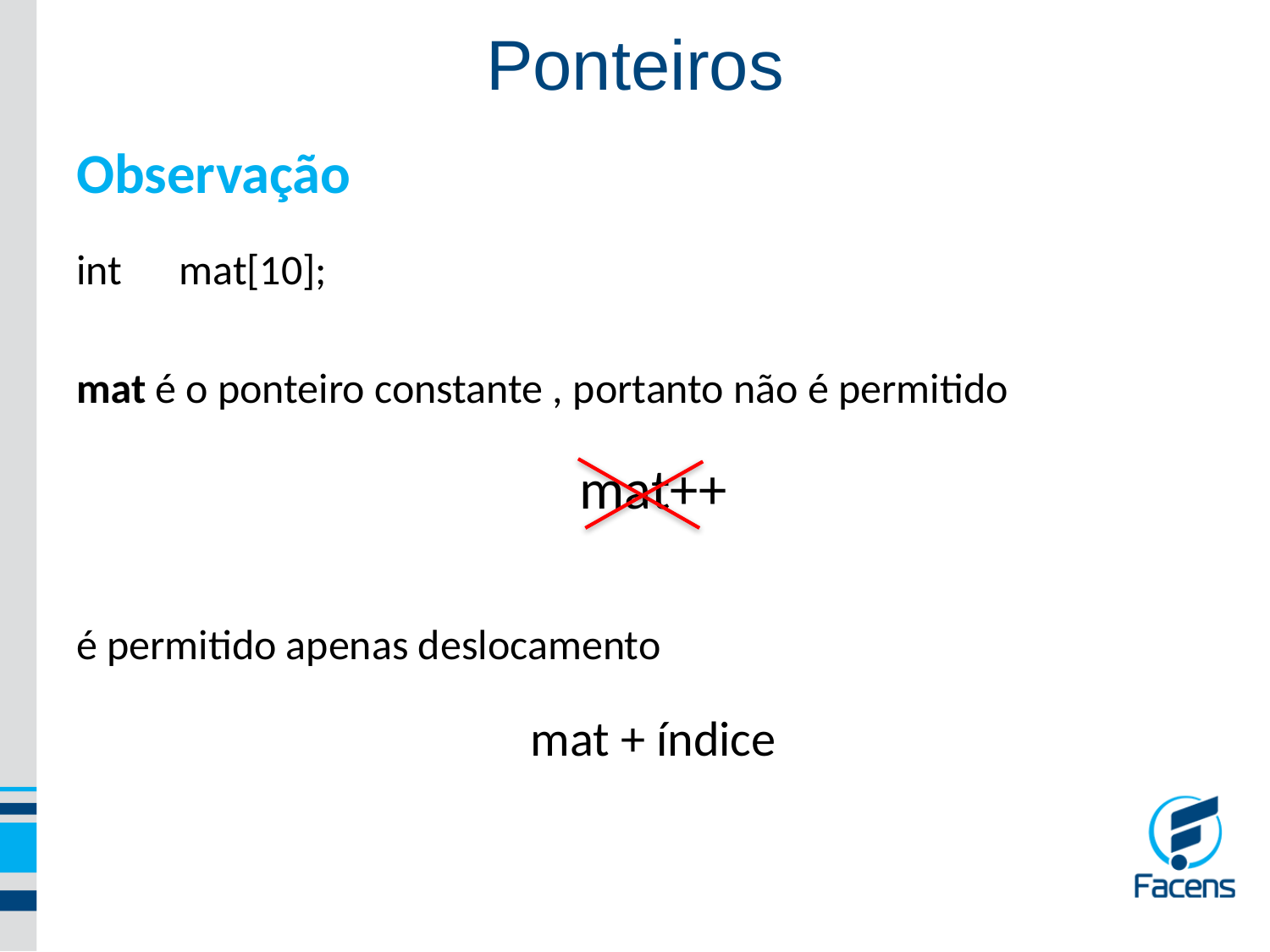

Ponteiros
Observação

int      mat[10];

mat é o ponteiro constante , portanto não é permitido

mat++

é permitido apenas deslocamento
mat + índice